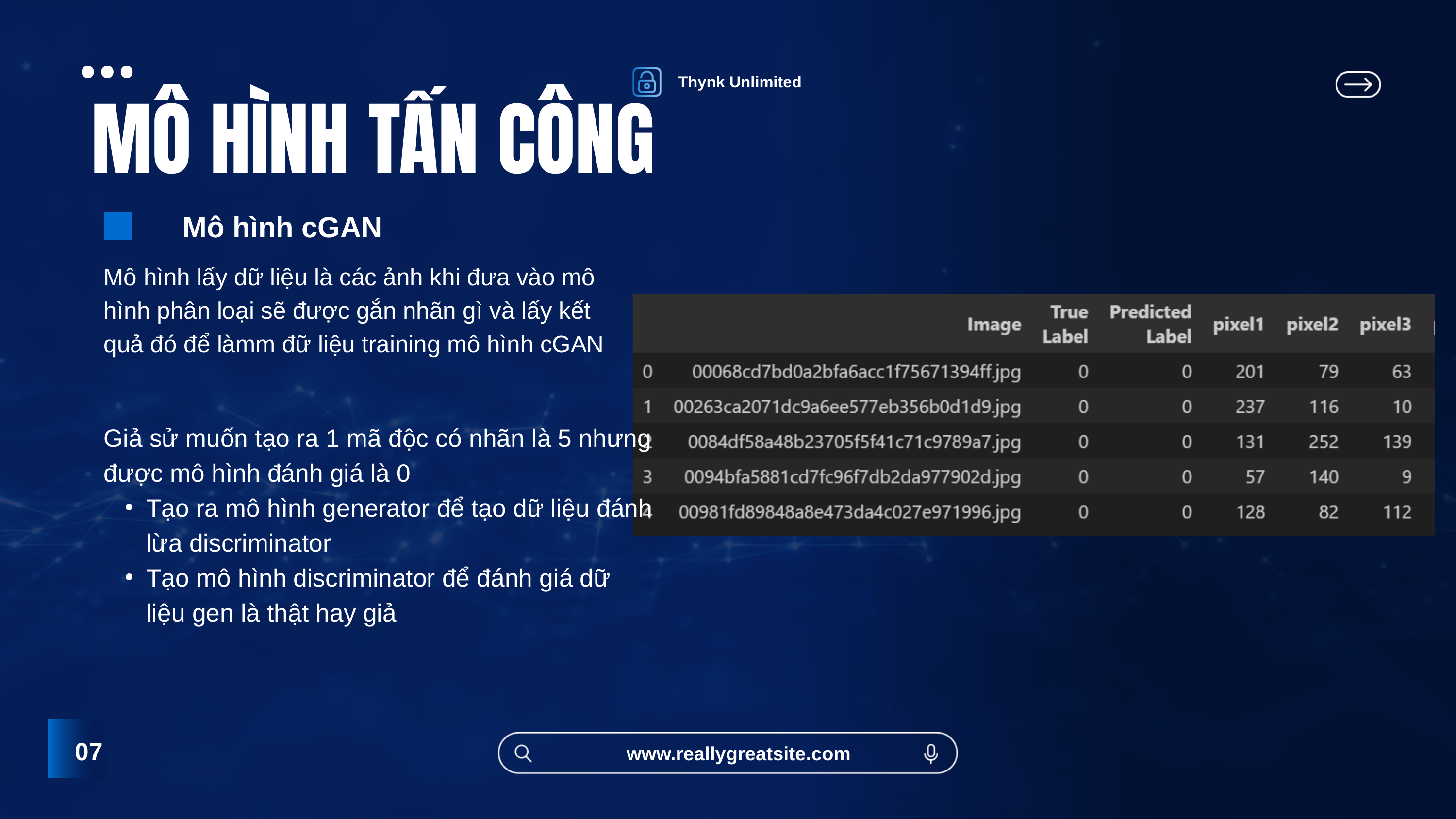

Thynk Unlimited

MÔ HÌNH TẤN CÔNG
Mô hình cGAN

Mô hình lấy dữ liệu là các ảnh khi đưa vào mô hình phân loại sẽ được gắn nhãn gì và lấy kết quả đó để làmm đữ liệu training mô hình cGAN

Giả sử muốn tạo ra 1 mã độc có nhãn là 5 nhưng được mô hình đánh giá là 0
Tạo ra mô hình generator để tạo dữ liệu đánh lừa discriminator
Tạo mô hình discriminator để đánh giá dữ liệu gen là thật hay giả

07

www.reallygreatsite.com